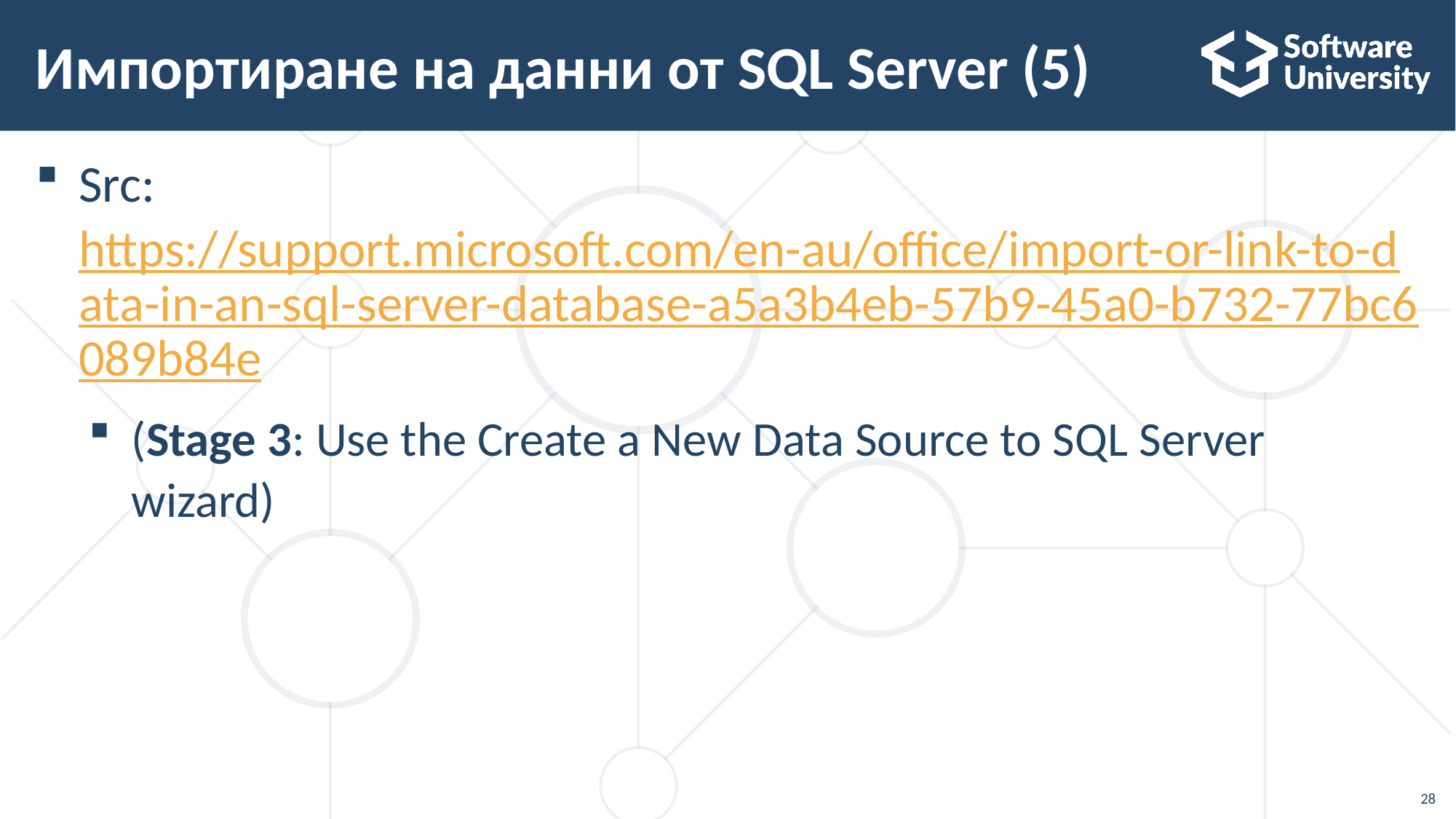

# Импортиране на данни от SQL Server (5)
Src: https://support.microsoft.com/en-au/office/import-or-link-to-data-in-an-sql-server-database-a5a3b4eb-57b9-45a0-b732-77bc6089b84e
(Stage 3: Use the Create a New Data Source to SQL Server wizard)
28